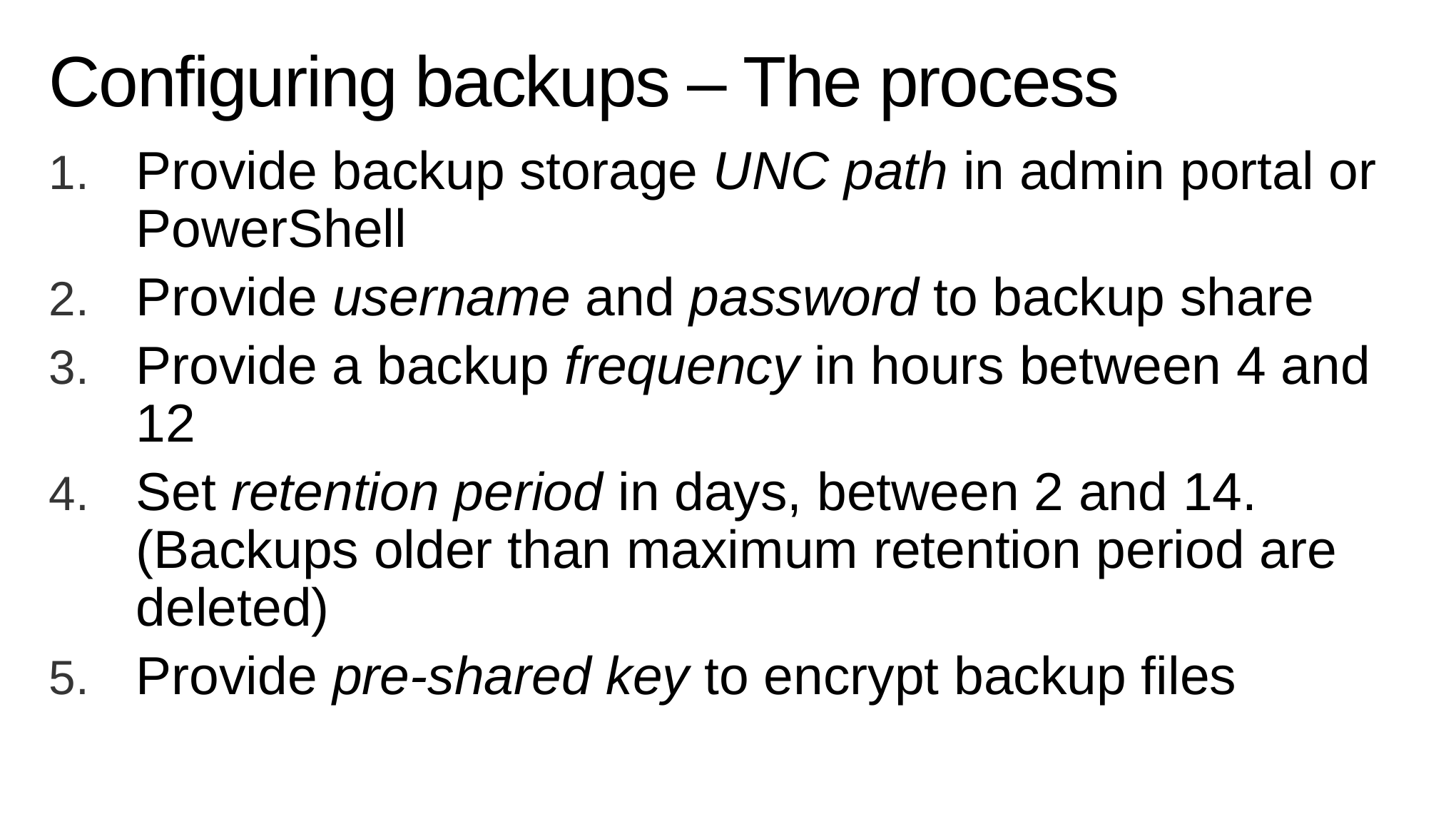

# Configuring backups – The process
Provide backup storage UNC path in admin portal or PowerShell
Provide username and password to backup share
Provide a backup frequency in hours between 4 and 12
Set retention period in days, between 2 and 14. (Backups older than maximum retention period are deleted)
Provide pre-shared key to encrypt backup files